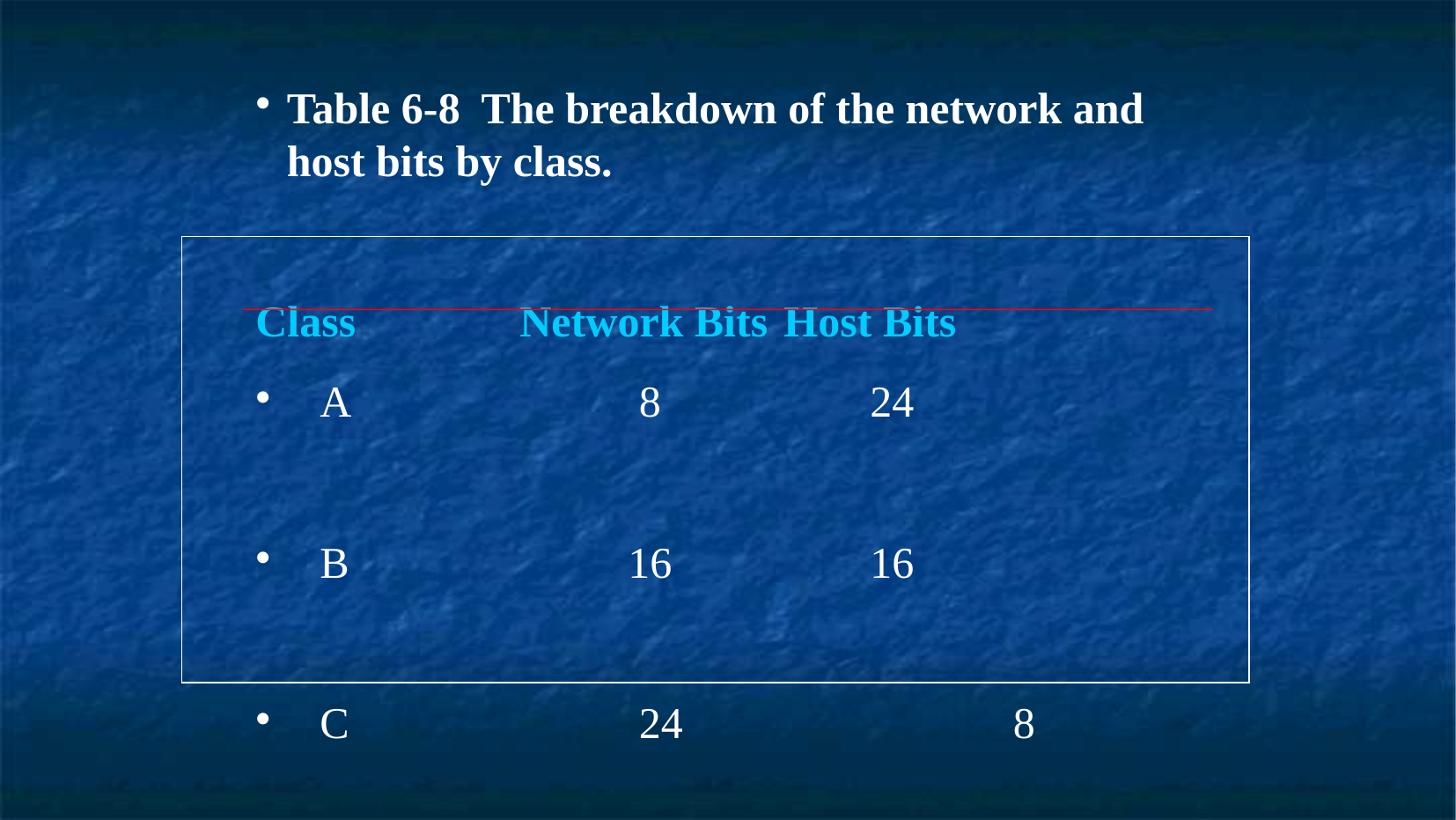

Table 6-8  The breakdown of the network and host bits by class.

Class		Network Bits	Host Bits
   A		        8		     24

   B   		       16		     16

   C 		        24 		      8